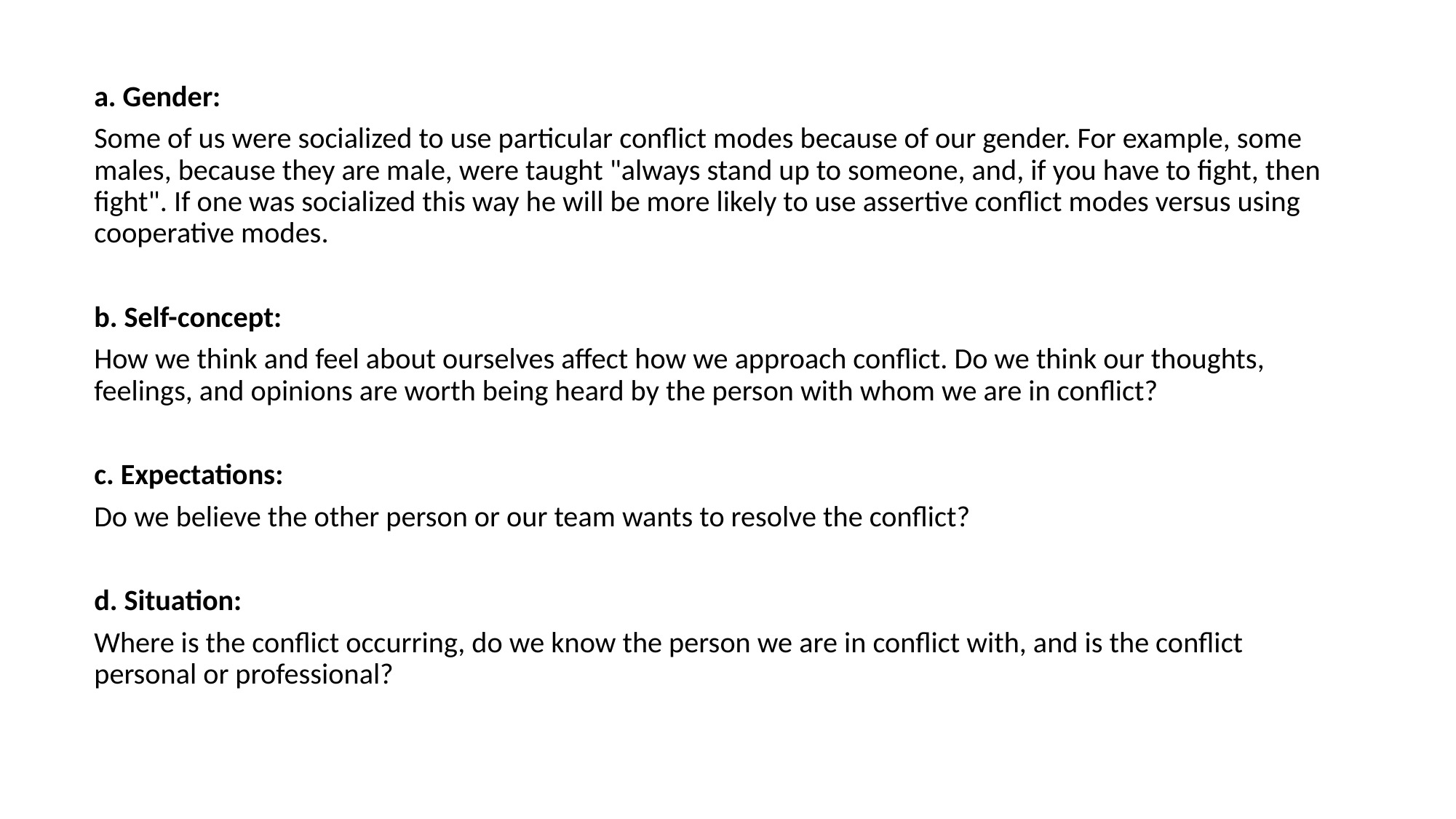

a. Gender:
Some of us were socialized to use particular conflict modes because of our gender. For example, some males, because they are male, were taught "always stand up to someone, and, if you have to fight, then fight". If one was socialized this way he will be more likely to use assertive conflict modes versus using cooperative modes.

b. Self-concept:
How we think and feel about ourselves affect how we approach conflict. Do we think our thoughts, feelings, and opinions are worth being heard by the person with whom we are in conflict?

c. Expectations:
Do we believe the other person or our team wants to resolve the conflict?

d. Situation:
Where is the conflict occurring, do we know the person we are in conflict with, and is the conflict personal or professional?